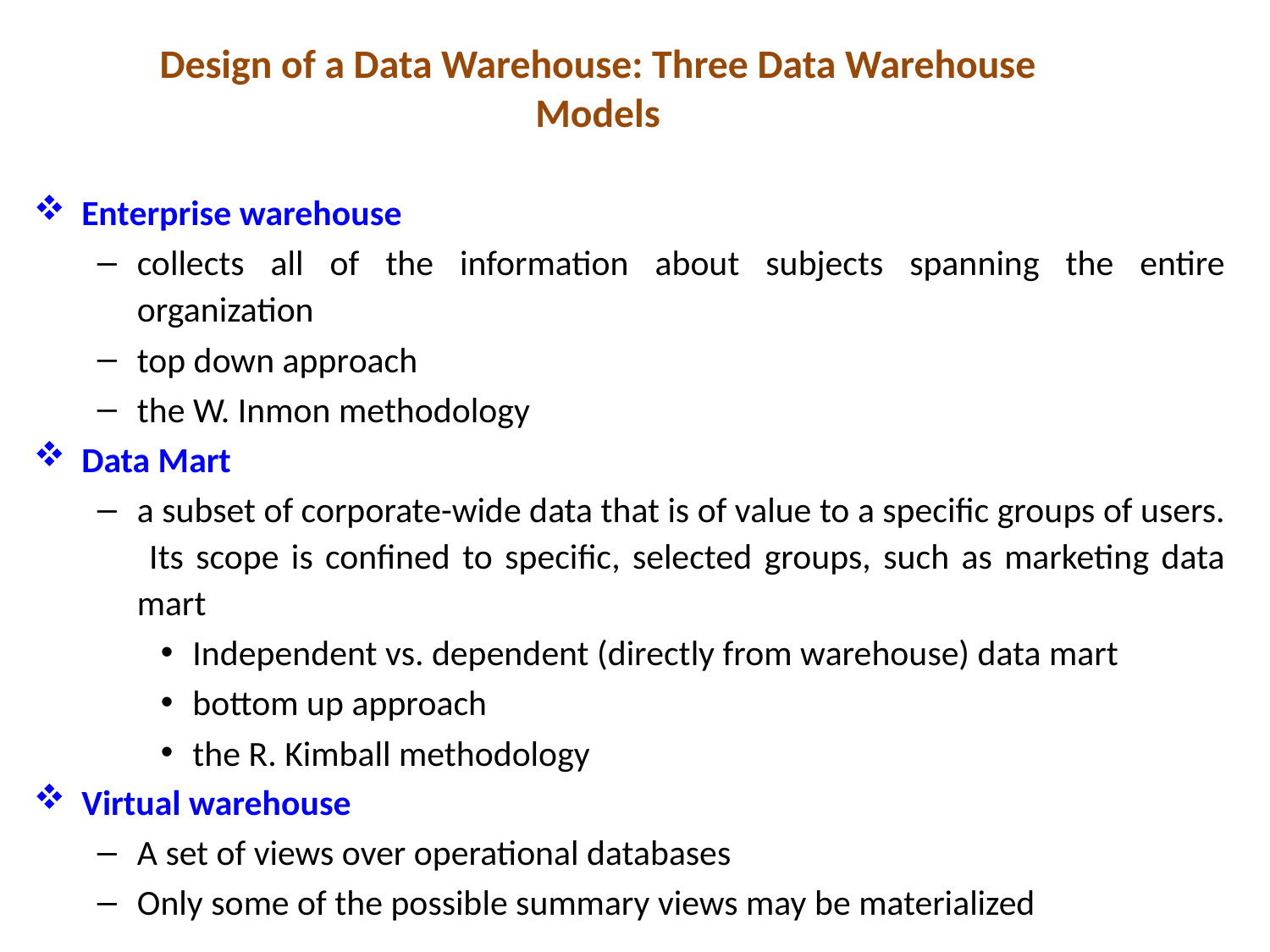

# Design of a Data Warehouse: Three Data Warehouse Models
Enterprise warehouse
collects all of the information about subjects spanning the entire organization
top down approach
the W. Inmon methodology
Data Mart
a subset of corporate-wide data that is of value to a specific groups of users.  Its scope is confined to specific, selected groups, such as marketing data mart
Independent vs. dependent (directly from warehouse) data mart
bottom up approach
the R. Kimball methodology
Virtual warehouse
A set of views over operational databases
Only some of the possible summary views may be materialized